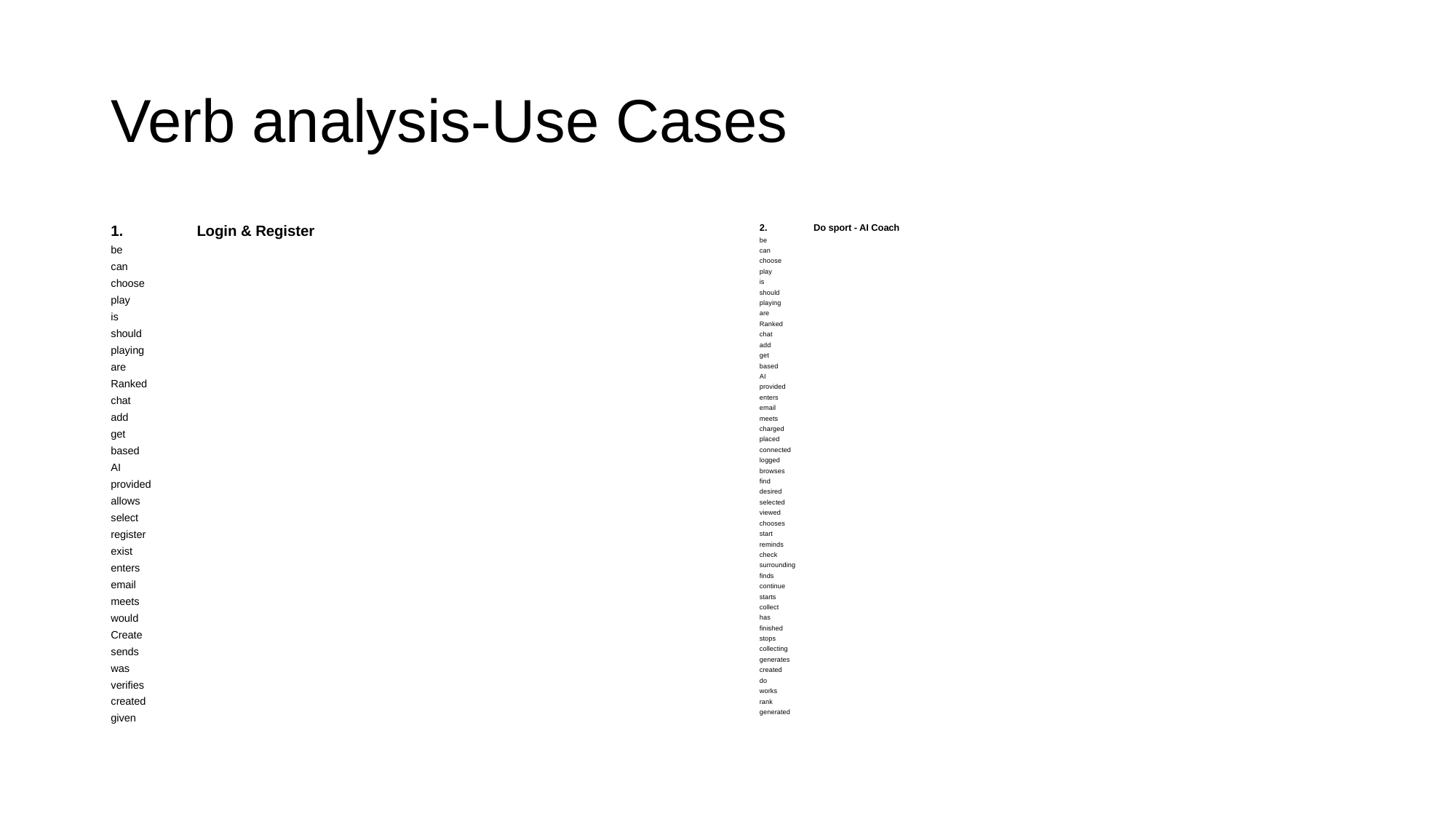

# Verb analysis-Use Cases
Login & Register
be
can
choose
play
is
should
playing
are
Ranked
chat
add
get
based
AI
provided
allows
select
register
exist
enters
email
meets
would
Create
sends
was
verifies
created
given
Do sport - AI Coach
be
can
choose
play
is
should
playing
are
Ranked
chat
add
get
based
AI
provided
enters
email
meets
charged
placed
connected
logged
browses
find
desired
selected
viewed
chooses
start
reminds
check
surrounding
finds
continue
starts
collect
has
finished
stops
collecting
generates
created
do
works
rank
generated